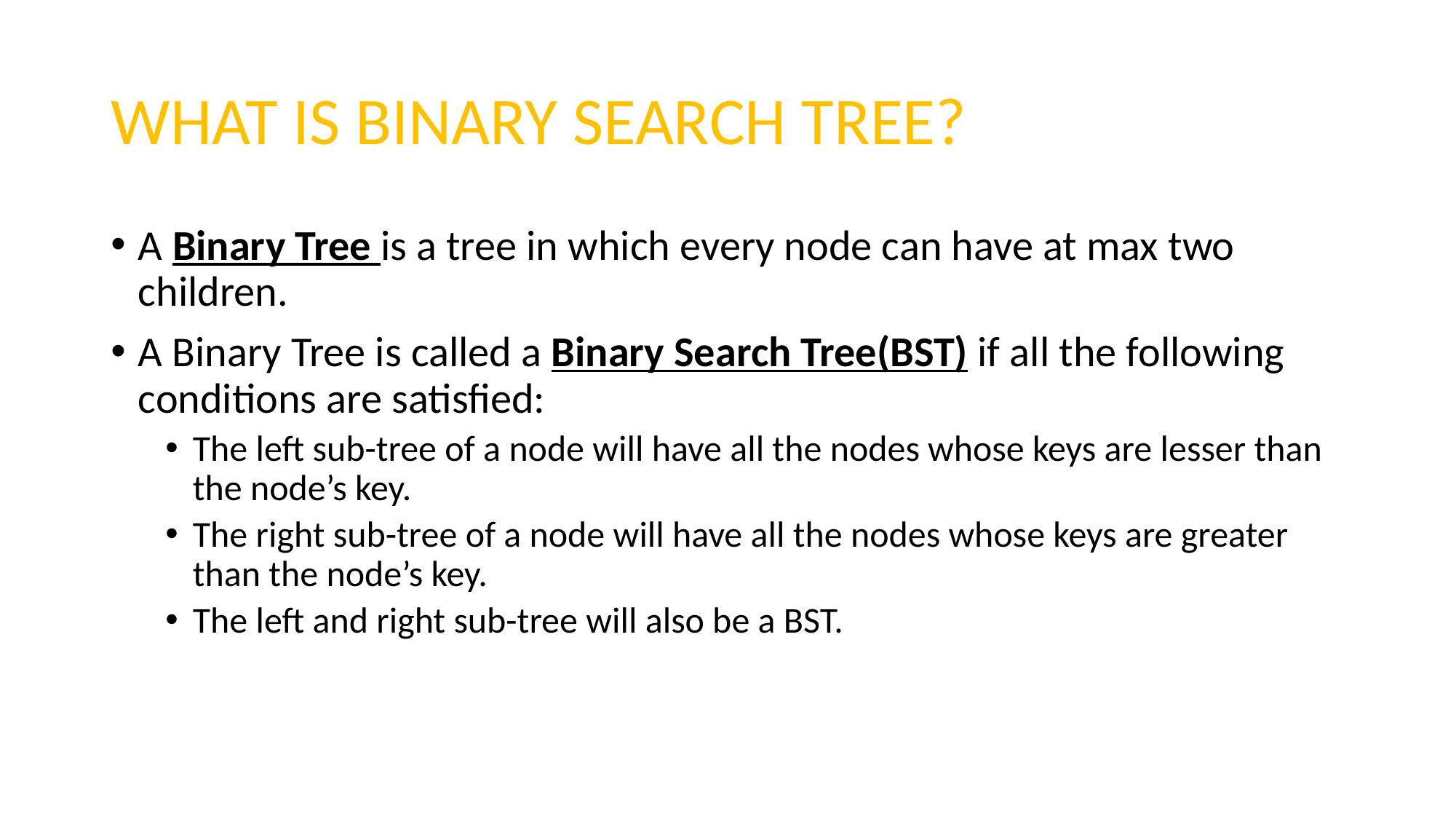

# WHAT IS BINARY SEARCH TREE?
A Binary Tree is a tree in which every node can have at max two children.
A Binary Tree is called a Binary Search Tree(BST) if all the following conditions are satisfied:
The left sub-tree of a node will have all the nodes whose keys are lesser than the node’s key.
The right sub-tree of a node will have all the nodes whose keys are greater than the node’s key.
The left and right sub-tree will also be a BST.